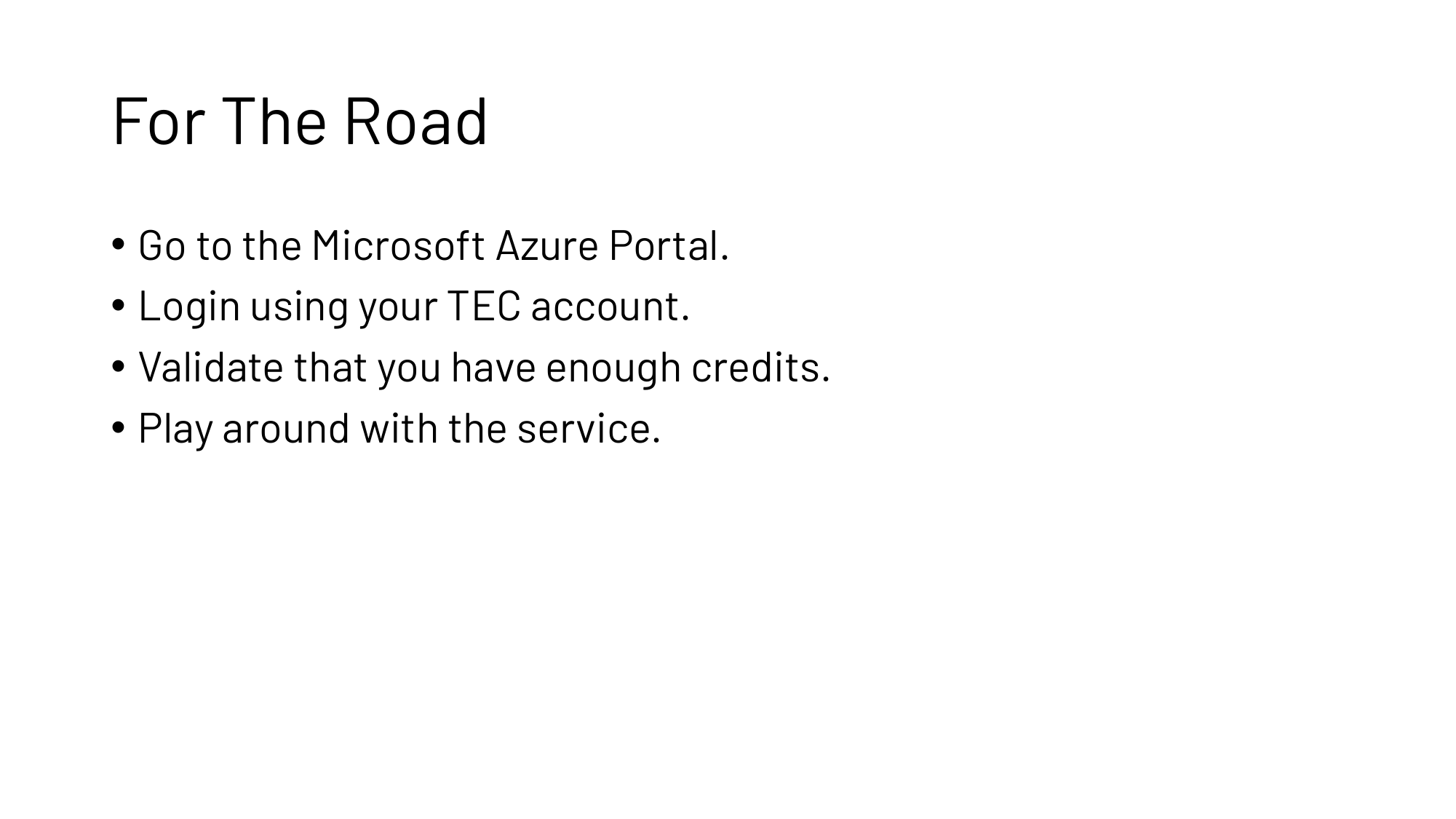

# For The Road
Go to the Microsoft Azure Portal.
Login using your TEC account.
Validate that you have enough credits.
Play around with the service.